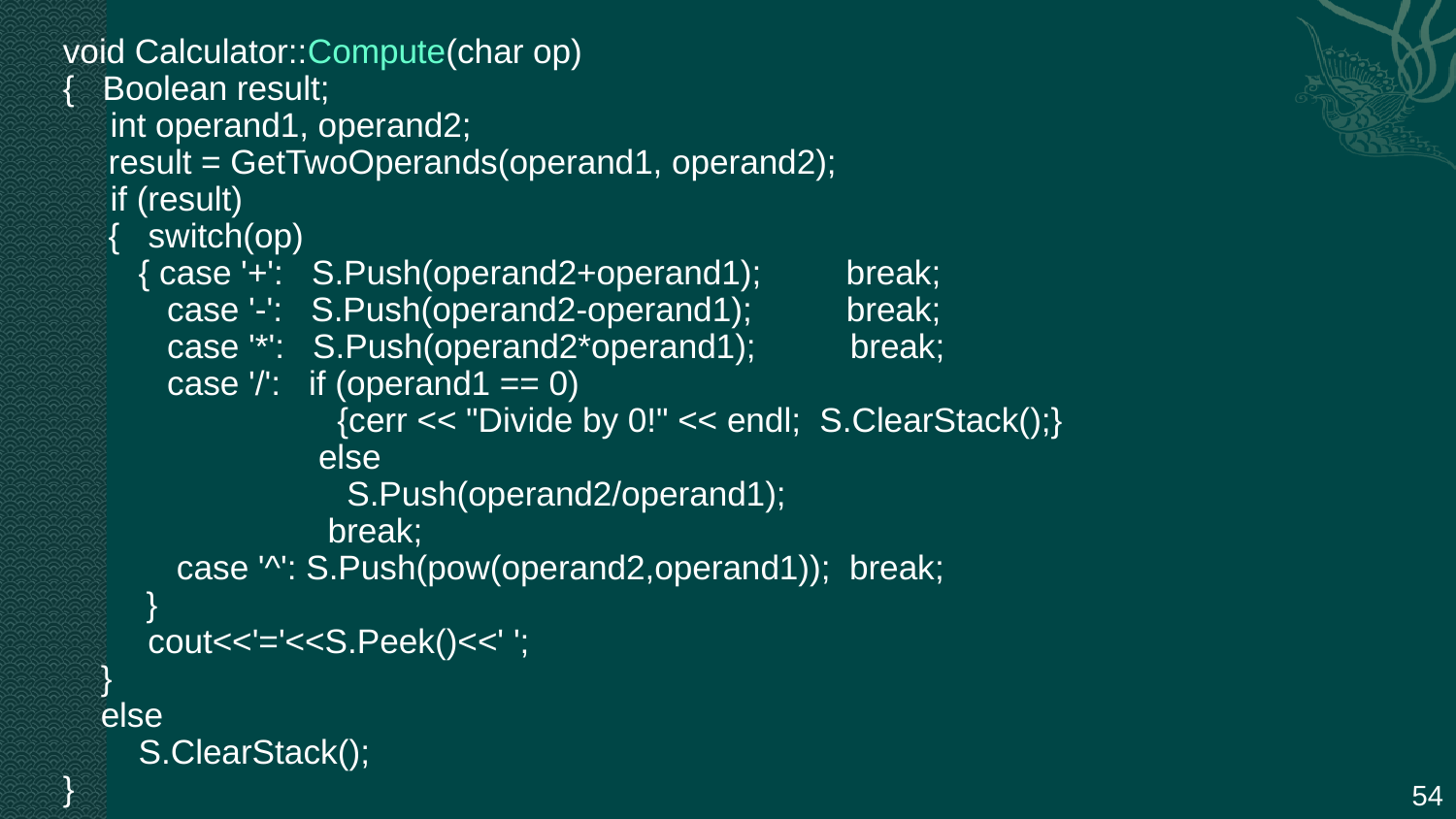

void Calculator::Compute(char op)
{   Boolean result;
     int operand1, operand2;
	result = GetTwoOperands(operand1, operand2);
     if (result)
	{   switch(op)
        { case '+':   S.Push(operand2+operand1);         break;
           case '-':   S.Push(operand2-operand1);          break;
           case '*':   S.Push(operand2*operand1);          break;
           case '/':   if (operand1 == 0)
                             {cerr << "Divide by 0!" << endl;  S.ClearStack();}
                           else
                              S.Push(operand2/operand1);
                            break;
            case '^': S.Push(pow(operand2,operand1));  break;
	    }
         cout<<'='<<S.Peek()<<' ';
    }
    else
        S.ClearStack();
}
54